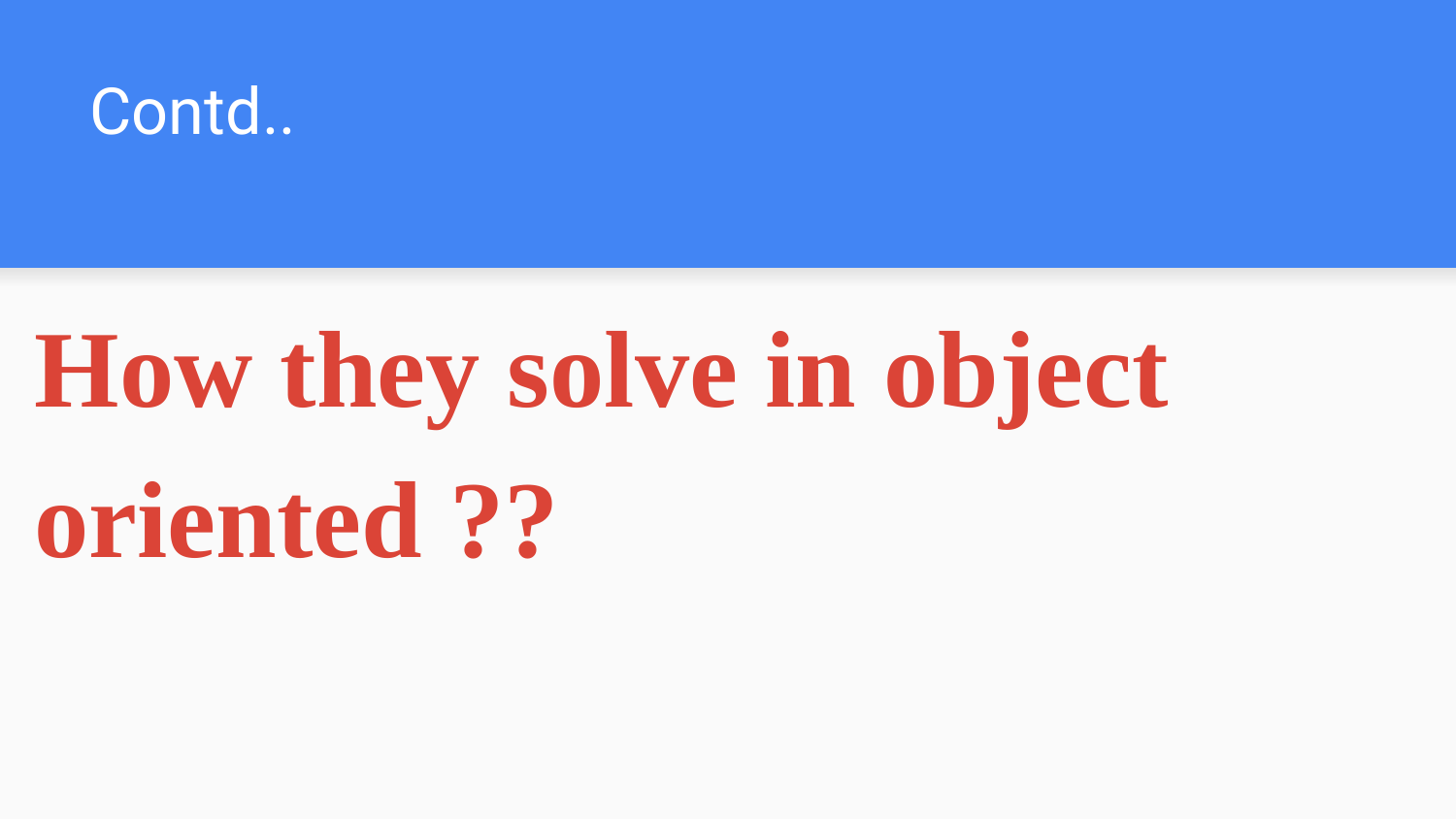

# Contd..
How they solve in object oriented ??